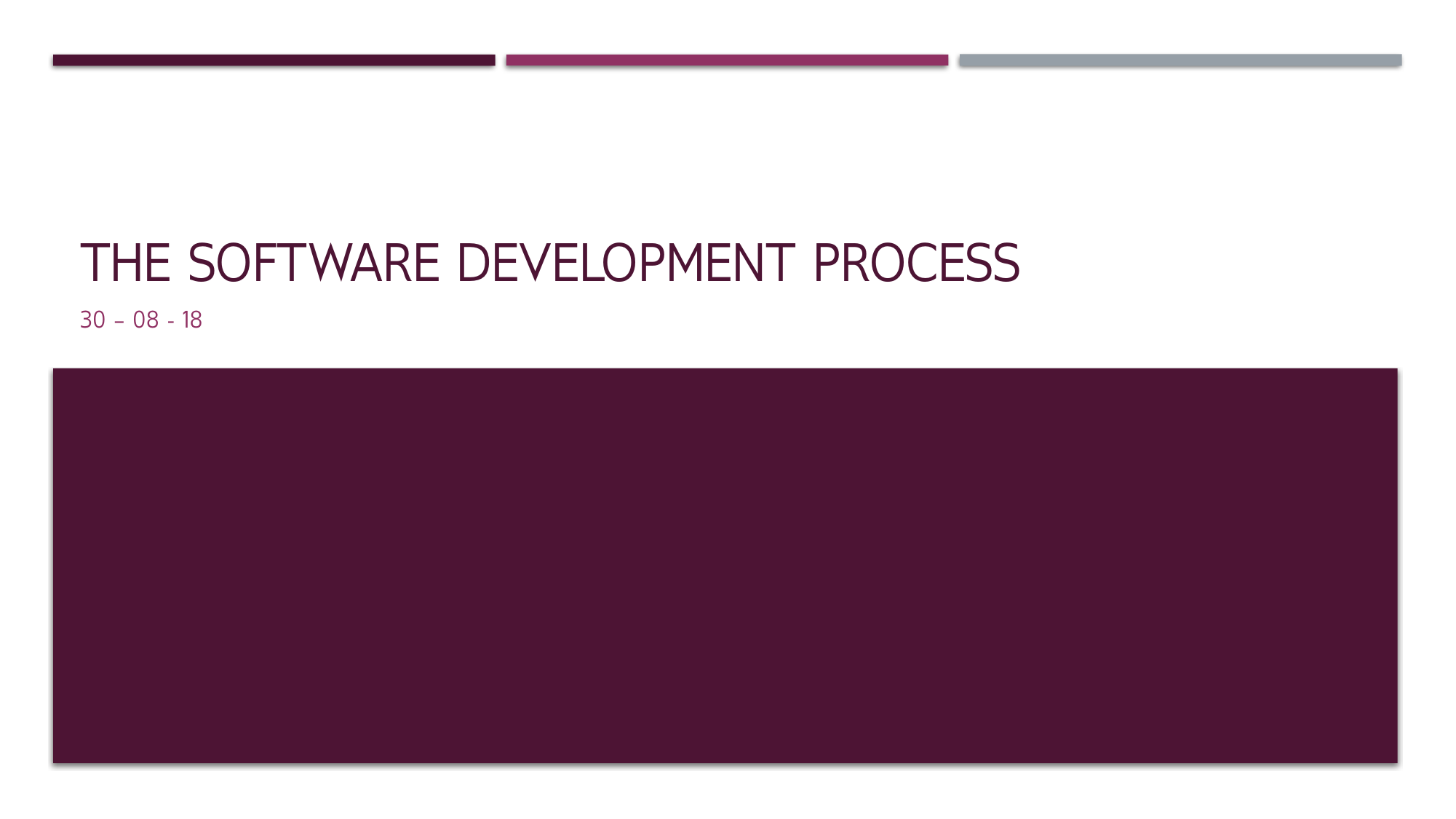

# The software development process
30 – 08 - 18